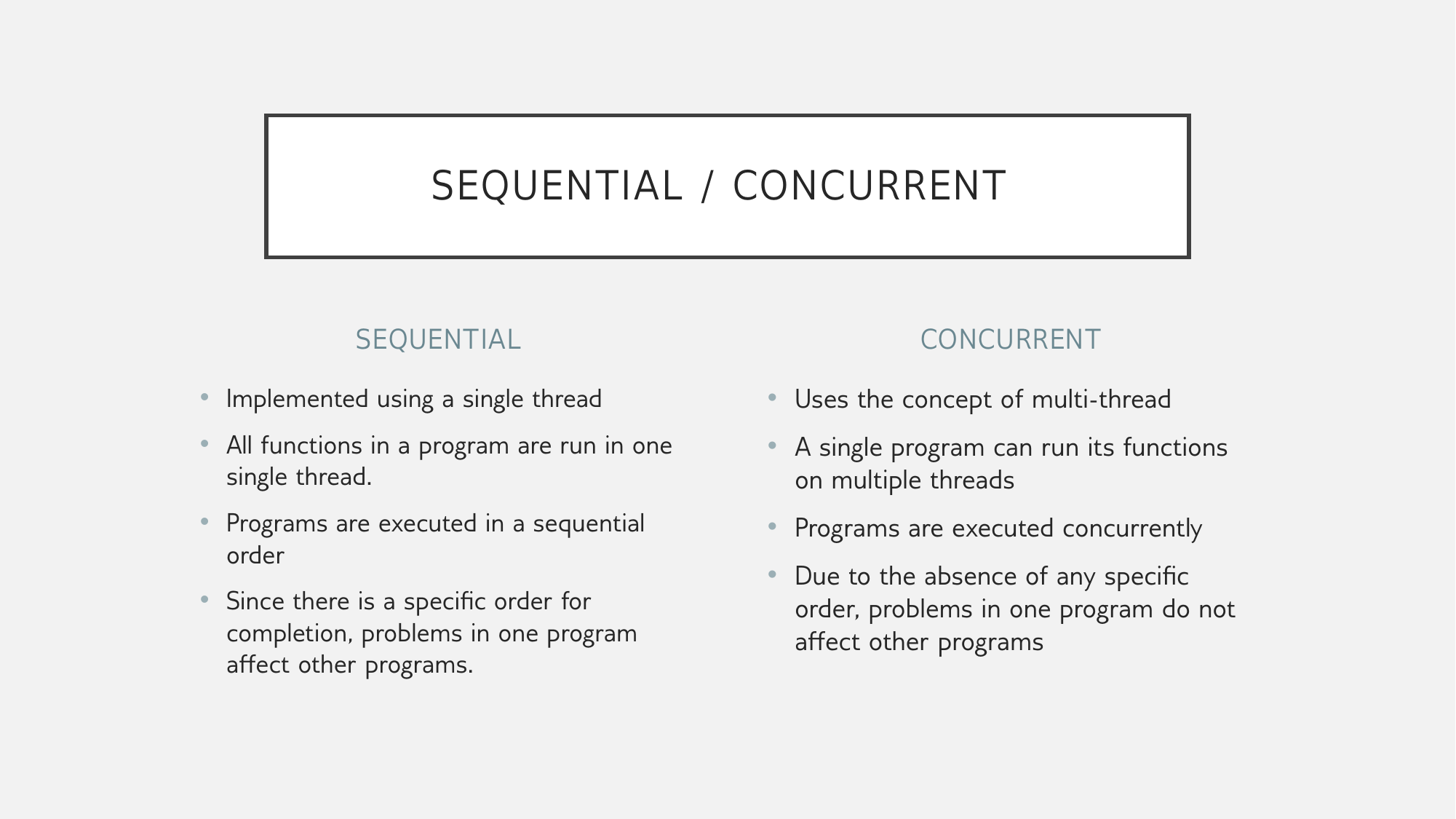

# Sequential / concurrent
Sequential
concurrent
Implemented using a single thread
All functions in a program are run in one single thread.
Programs are executed in a sequential order
Since there is a specific order for completion, problems in one program affect other programs.
Uses the concept of multi-thread
A single program can run its functions on multiple threads
Programs are executed concurrently
Due to the absence of any specific order, problems in one program do not affect other programs